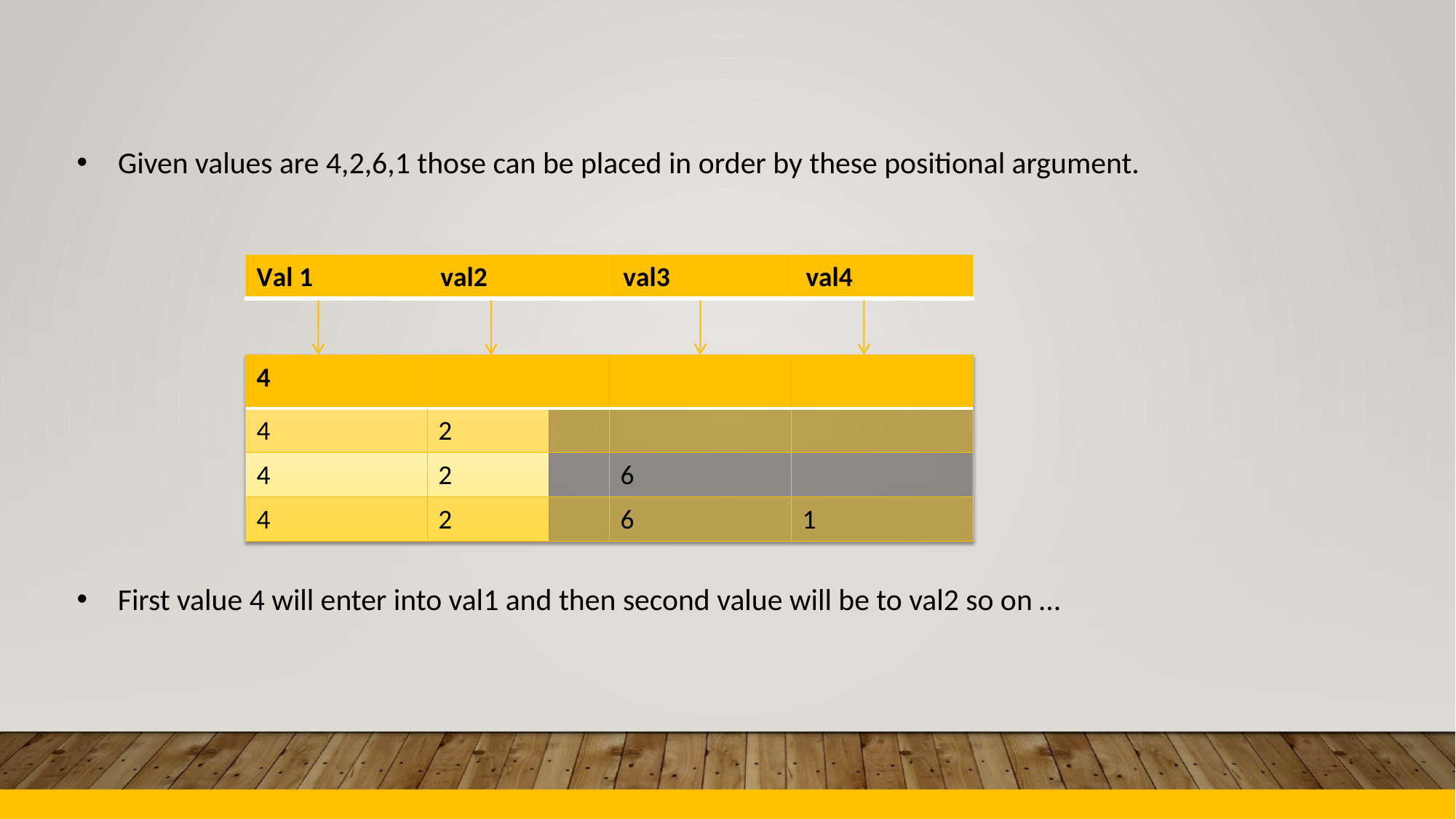

•
Given values are 4,2,6,1 those can be placed in order by these positional argument.

Val 1                    val2                     val3                     val4

4

4

2

4
2
6

4

2

6

1

•
First value 4 will enter into val1 and then second value will be to val2 so on …